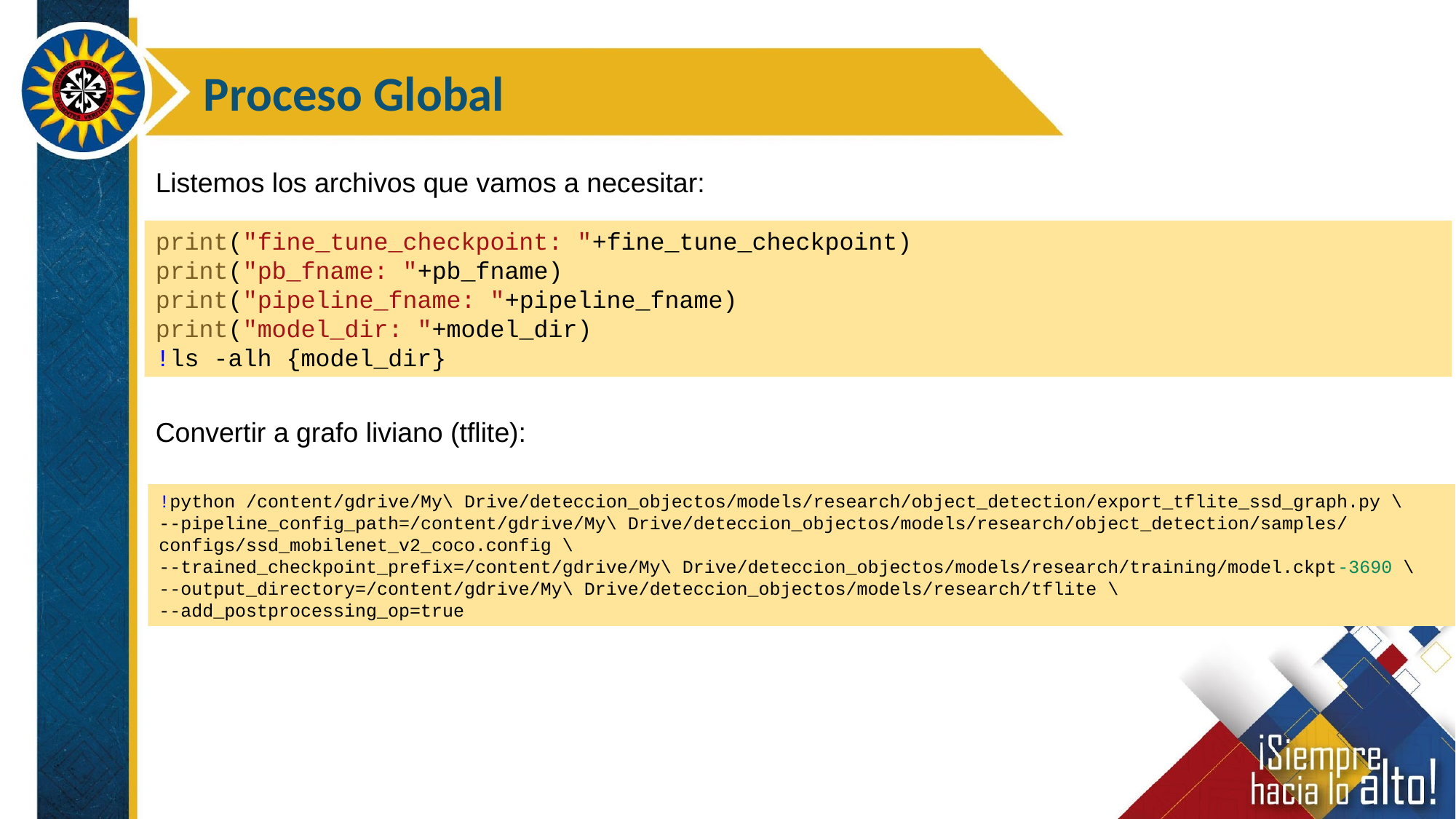

Proceso Global
Listemos los archivos que vamos a necesitar:
print("fine_tune_checkpoint: "+fine_tune_checkpoint)
print("pb_fname: "+pb_fname)
print("pipeline_fname: "+pipeline_fname)
print("model_dir: "+model_dir)
!ls -alh {model_dir}
Convertir a grafo liviano (tflite):
!python /content/gdrive/My\ Drive/deteccion_objectos/models/research/object_detection/export_tflite_ssd_graph.py \
--pipeline_config_path=/content/gdrive/My\ Drive/deteccion_objectos/models/research/object_detection/samples/configs/ssd_mobilenet_v2_coco.config \
--trained_checkpoint_prefix=/content/gdrive/My\ Drive/deteccion_objectos/models/research/training/model.ckpt-3690 \
--output_directory=/content/gdrive/My\ Drive/deteccion_objectos/models/research/tflite \
--add_postprocessing_op=true